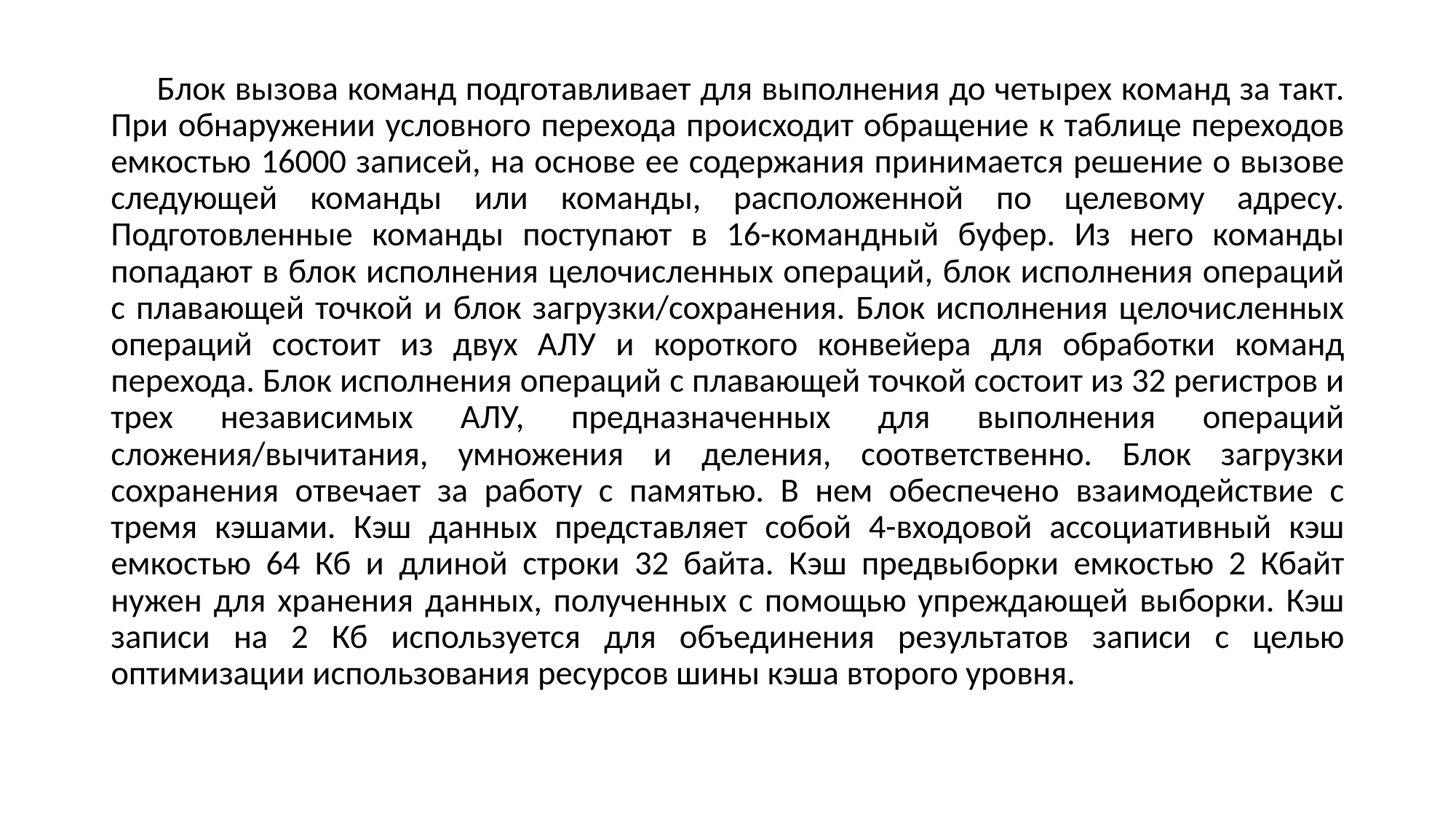

Блок вызова команд подготавливает для выполнения до четырех команд за такт. При обнаружении условного перехода происходит обращение к таблице переходов емкостью 16000 записей, на основе ее содержания принимается решение о вызове следующей команды или команды, расположенной по целевому адресу. Подготовленные команды поступают в 16-командный буфер. Из него команды попадают в блок исполнения целочисленных операций, блок исполнения операций с плавающей точкой и блок загрузки/сохранения. Блок исполнения целочисленных операций состоит из двух АЛУ и короткого конвейера для обработки команд перехода. Блок исполнения операций с плавающей точкой состоит из 32 регистров и трех независимых АЛУ, предназначенных для выполнения операций сложения/вычитания, умножения и деления, соответственно. Блок загрузки сохранения отвечает за работу с памятью. В нем обеспечено взаимодействие с тремя кэшами. Кэш данных представляет собой 4-входовой ассоциативный кэш емкостью 64 Кб и длиной строки 32 байта. Кэш предвыборки емкостью 2 Кбайт нужен для хранения данных, полученных с помощью упреждающей выборки. Кэш записи на 2 Кб используется для объединения результатов записи с целью оптимизации использования ресурсов шины кэша второго уровня.